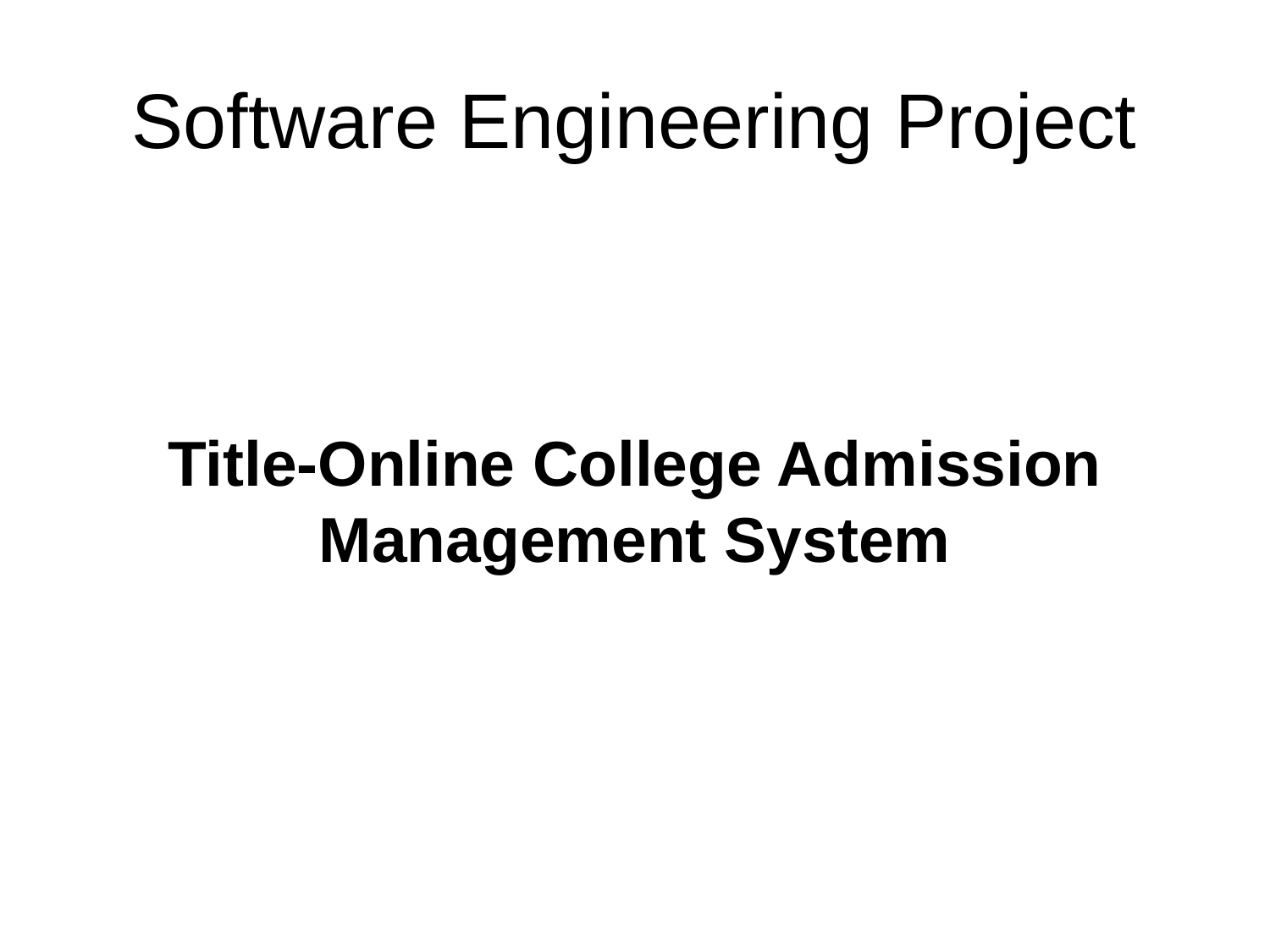

Software Engineering Project
Title-Online College Admission Management System